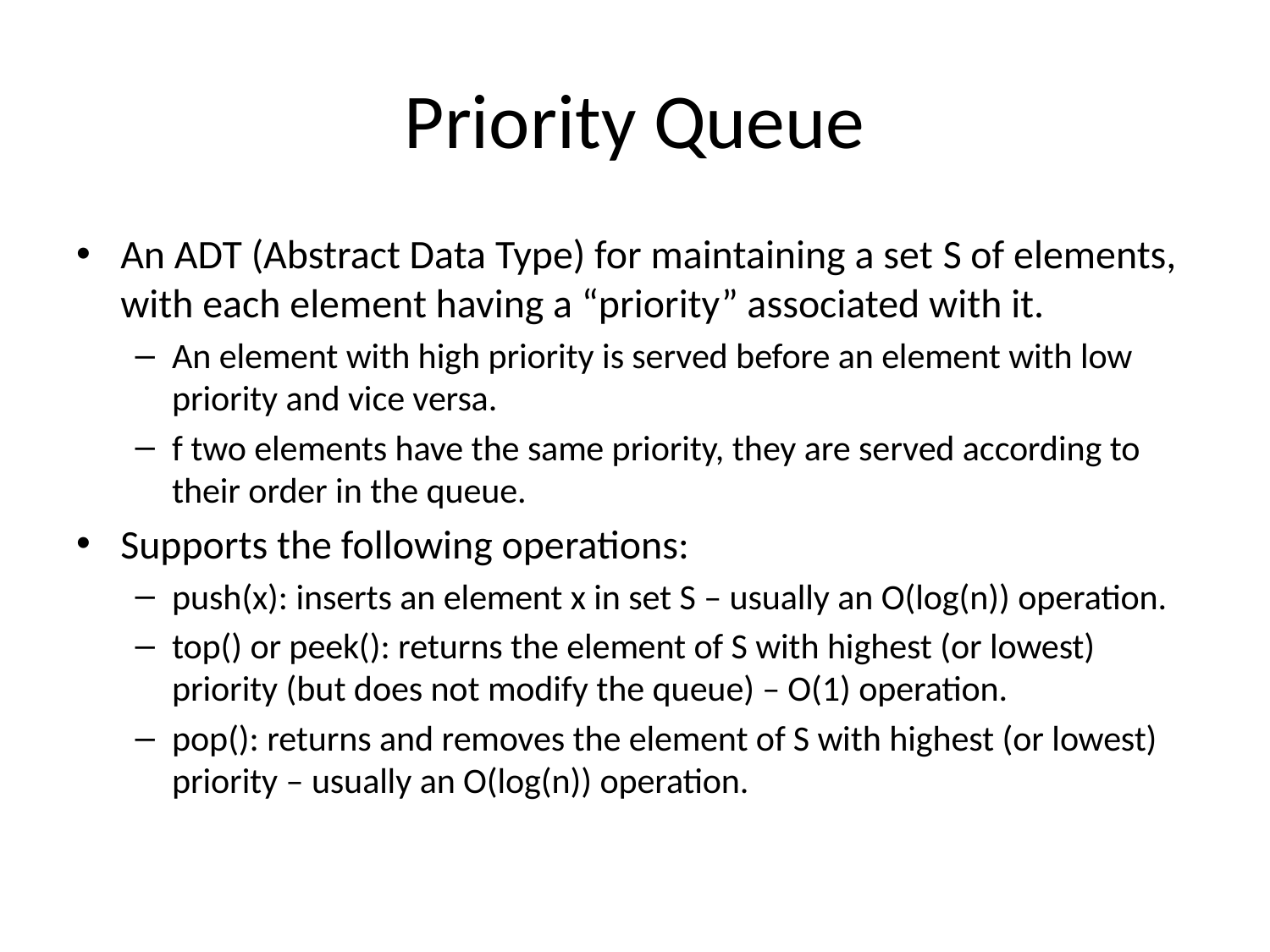

# Priority Queue
An ADT (Abstract Data Type) for maintaining a set S of elements, with each element having a “priority” associated with it.
An element with high priority is served before an element with low priority and vice versa.
f two elements have the same priority, they are served according to their order in the queue.
Supports the following operations:
push(x): inserts an element x in set S – usually an O(log(n)) operation.
top() or peek(): returns the element of S with highest (or lowest) priority (but does not modify the queue) – O(1) operation.
pop(): returns and removes the element of S with highest (or lowest) priority – usually an O(log(n)) operation.